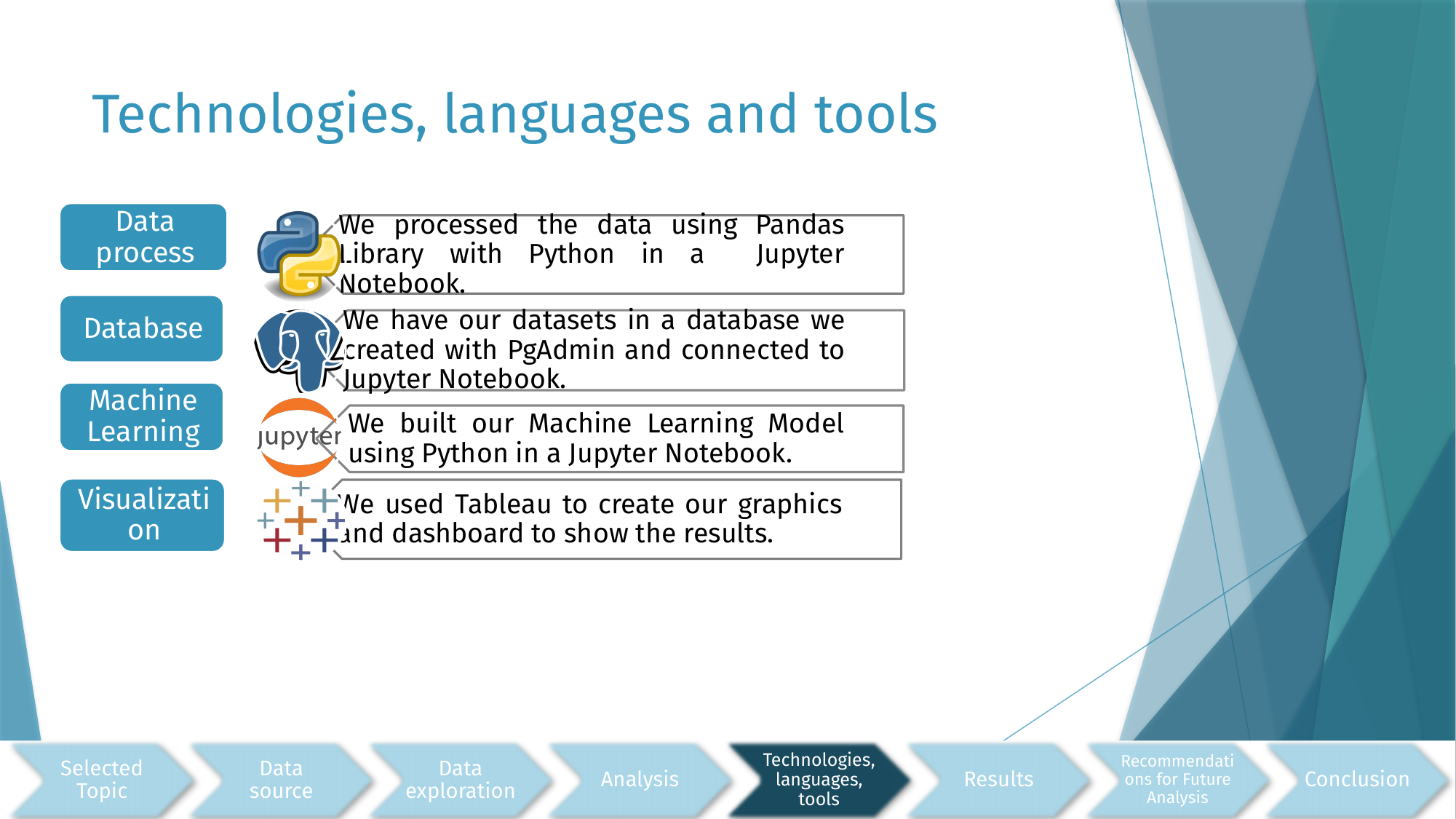

# Technologies, languages and tools
Data process
Database
Machine Learning
Visualization
We processed the data using Pandas Library with Python in a  Jupyter Notebook.
We have our datasets in a database we created with PgAdmin and connected to Jupyter Notebook.
We built our Machine Learning Model using Python in a Jupyter Notebook.
We used Tableau to create our graphics and dashboard to show the results.
Selected Topic
Data source
Data exploration
Analysis
Technologies, languages, tools
Results
Recommendations for Future Analysis
Conclusion